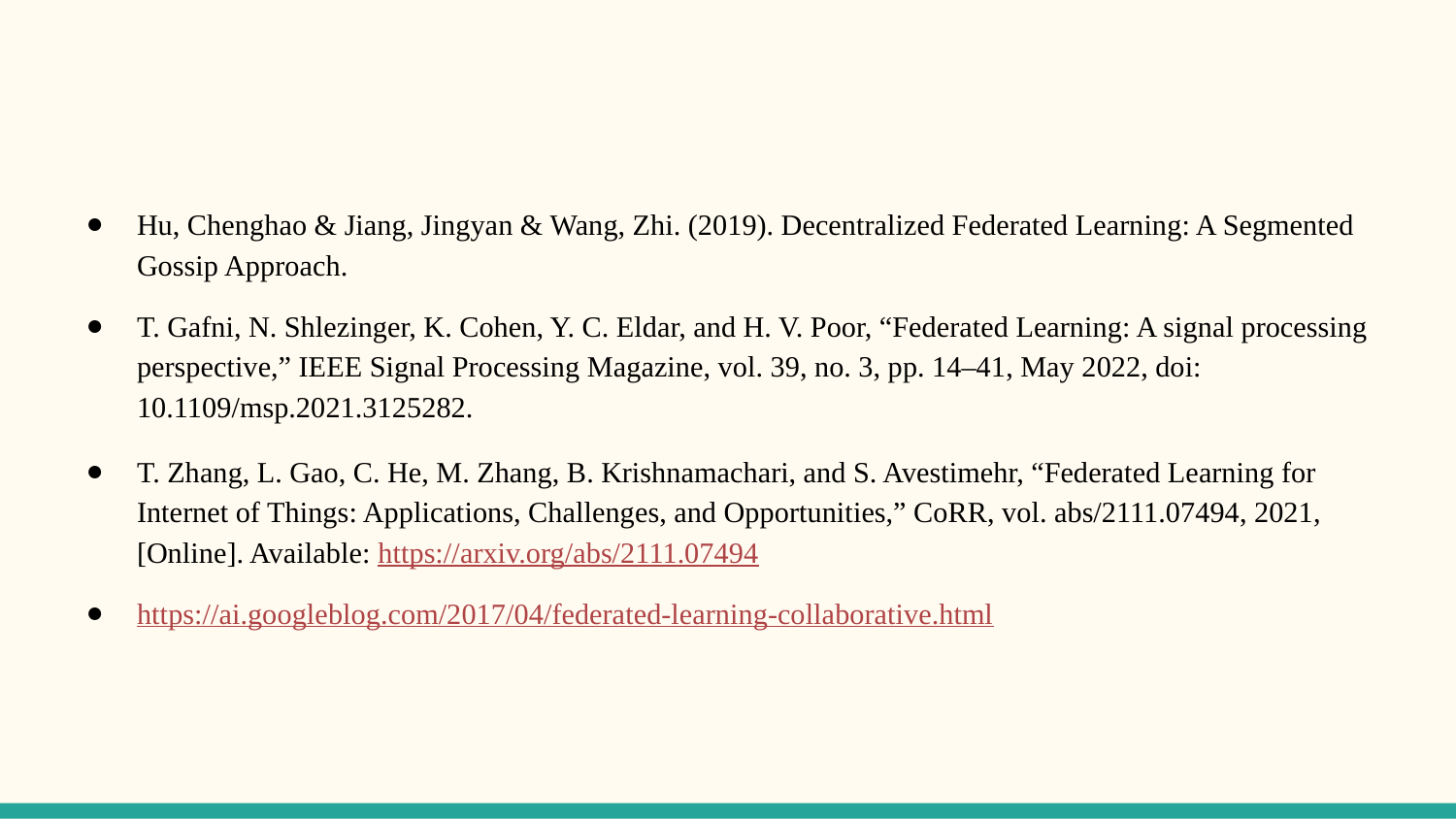

#
Hu, Chenghao & Jiang, Jingyan & Wang, Zhi. (2019). Decentralized Federated Learning: A Segmented Gossip Approach.
T. Gafni, N. Shlezinger, K. Cohen, Y. C. Eldar, and H. V. Poor, “Federated Learning: A signal processing perspective,” IEEE Signal Processing Magazine, vol. 39, no. 3, pp. 14–41, May 2022, doi: 10.1109/msp.2021.3125282.
T. Zhang, L. Gao, C. He, M. Zhang, B. Krishnamachari, and S. Avestimehr, “Federated Learning for Internet of Things: Applications, Challenges, and Opportunities,” CoRR, vol. abs/2111.07494, 2021, [Online]. Available: https://arxiv.org/abs/2111.07494
https://ai.googleblog.com/2017/04/federated-learning-collaborative.html